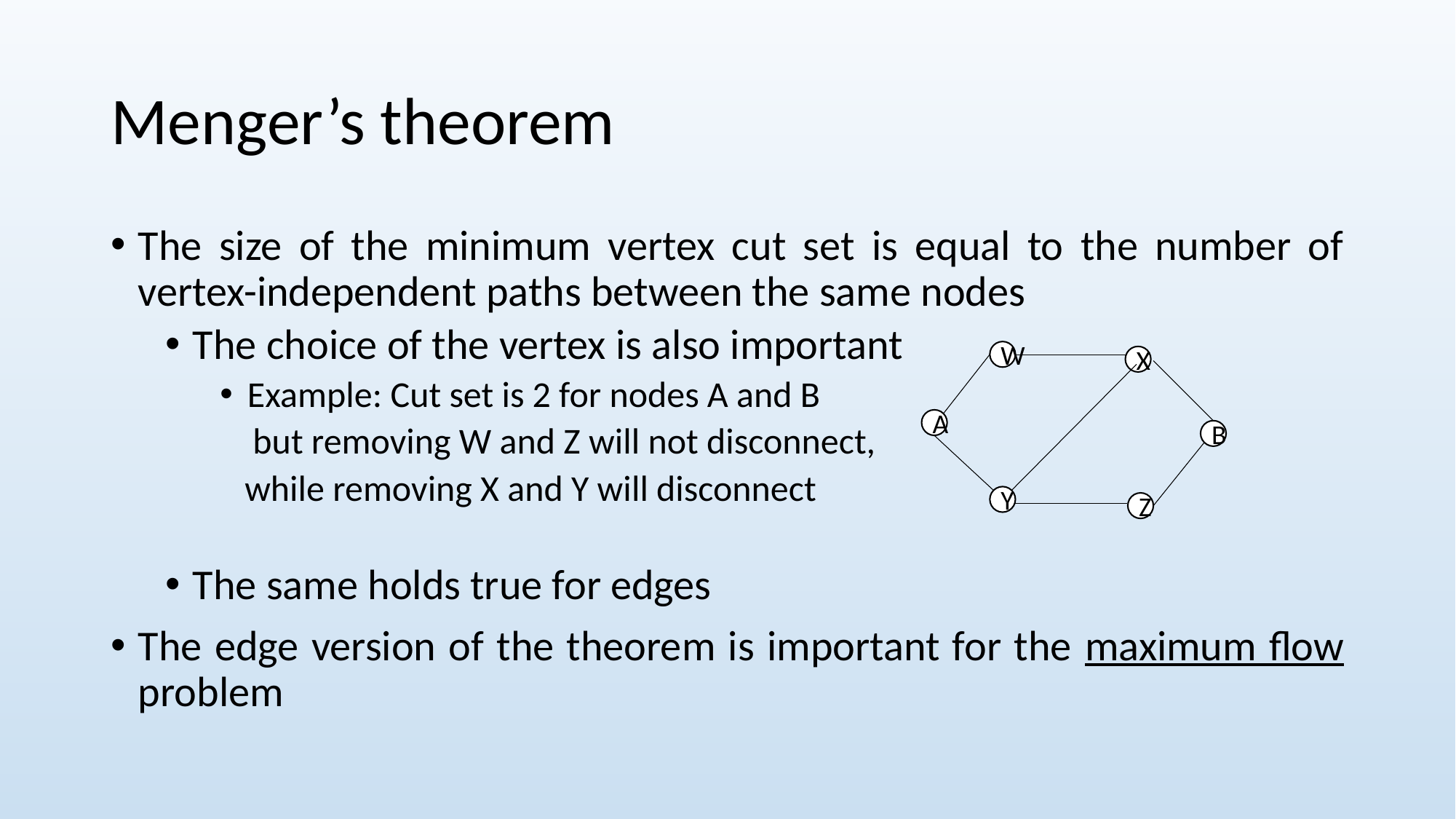

# Menger’s theorem
The size of the minimum vertex cut set is equal to the number of vertex-independent paths between the same nodes
The choice of the vertex is also important
Example: Cut set is 2 for nodes A and B
    but removing W and Z will not disconnect,
   while removing X and Y will disconnect

The same holds true for edges
The edge version of the theorem is important for the maximum flow problem
W
X
A
B
Y
Z